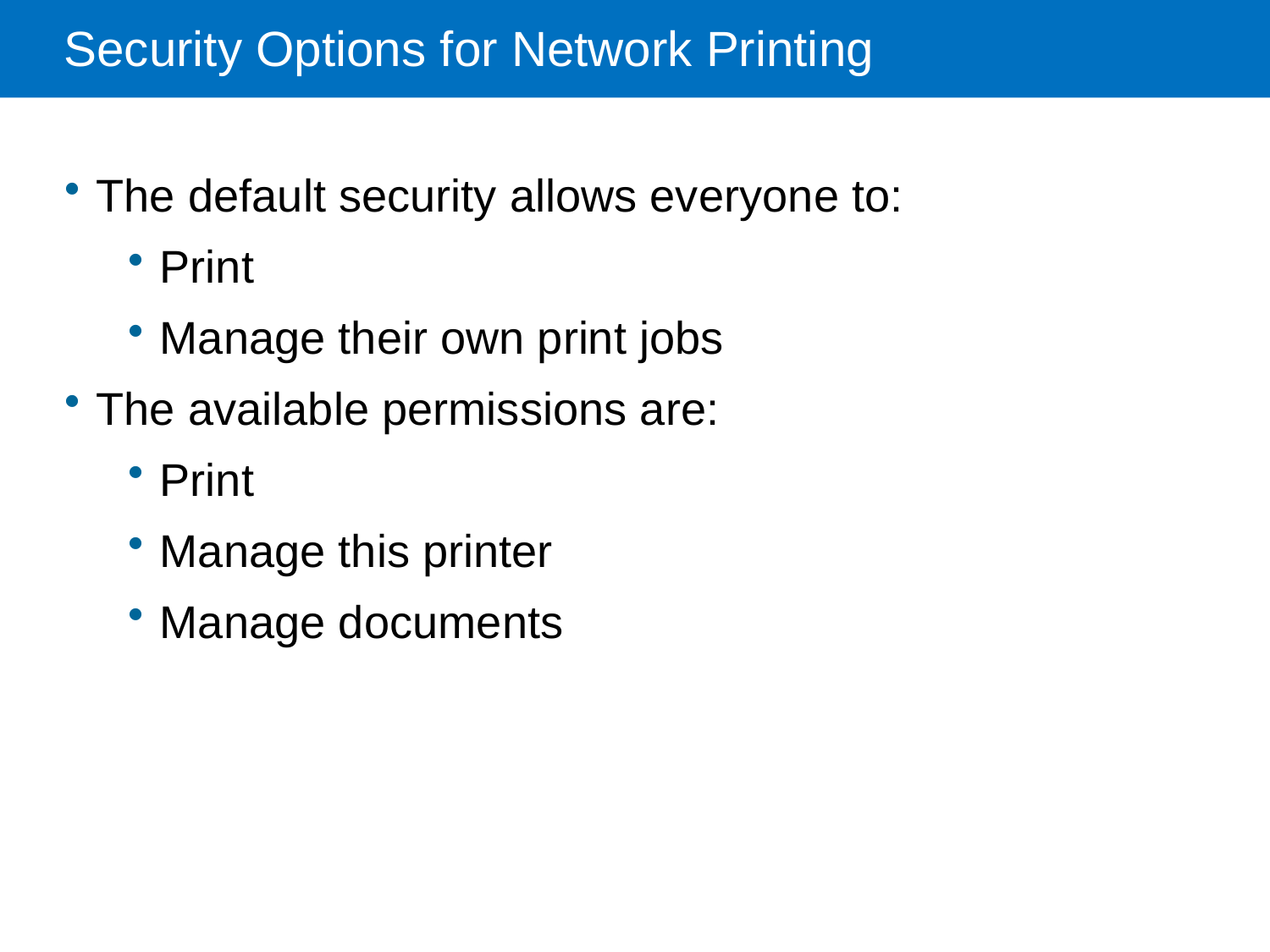

# Security Options for Network Printing

The default security allows everyone to:
Print
Manage their own print jobs
The available permissions are:
Print
Manage this printer
Manage documents